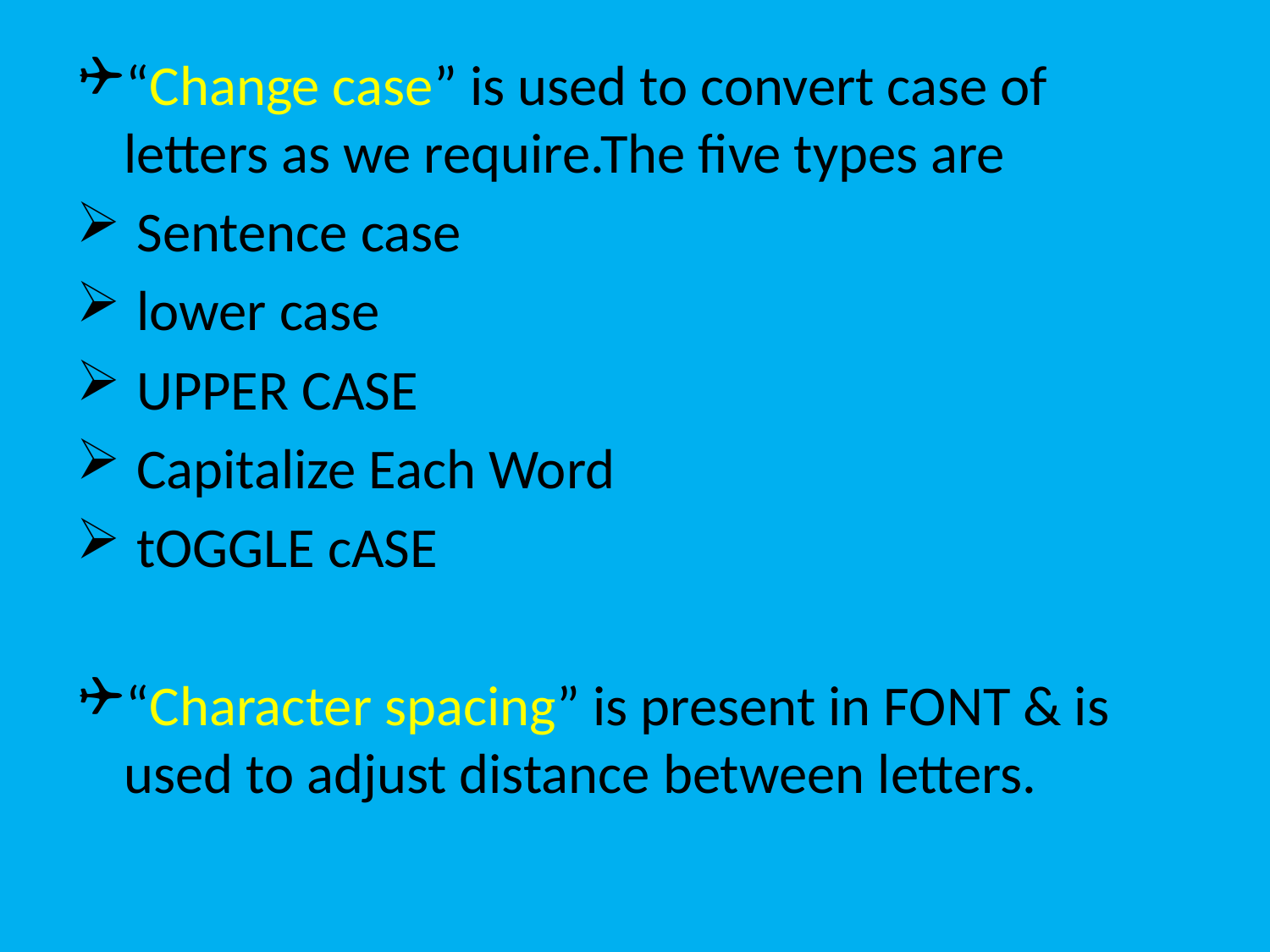

“Change case” is used to convert case of letters as we require.The five types are
 Sentence case
 lower case
 UPPER CASE
 Capitalize Each Word
 tOGGLE cASE

“Character spacing” is present in FONT & is used to adjust distance between letters.